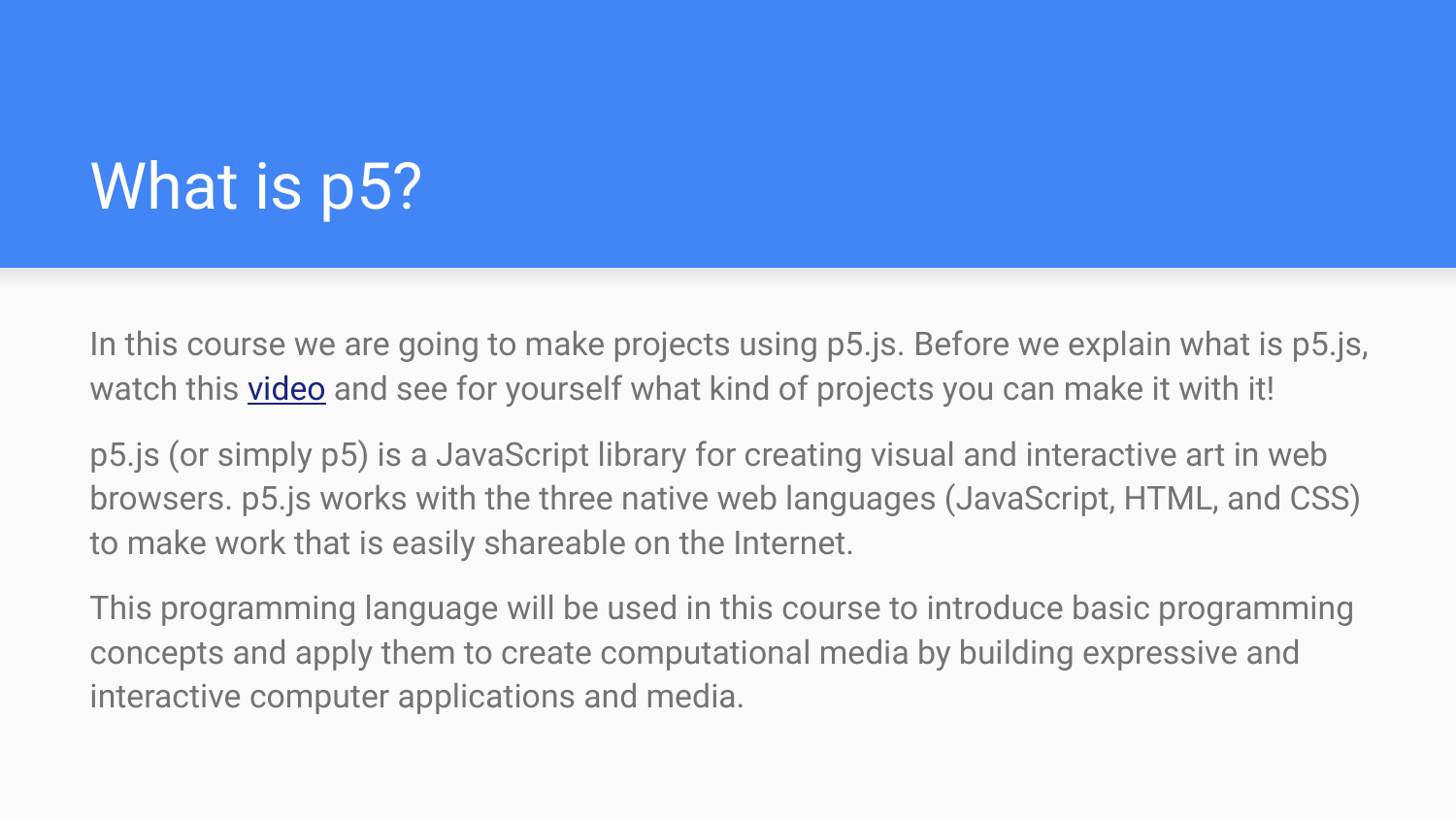

# What is p5?
In this course we are going to make projects using p5.js. Before we explain what is p5.js, watch this video and see for yourself what kind of projects you can make it with it!
p5.js (or simply p5) is a JavaScript library for creating visual and interactive art in web browsers. p5.js works with the three native web languages (JavaScript, HTML, and CSS) to make work that is easily shareable on the Internet.
This programming language will be used in this course to introduce basic programming concepts and apply them to create computational media by building expressive and interactive computer applications and media.